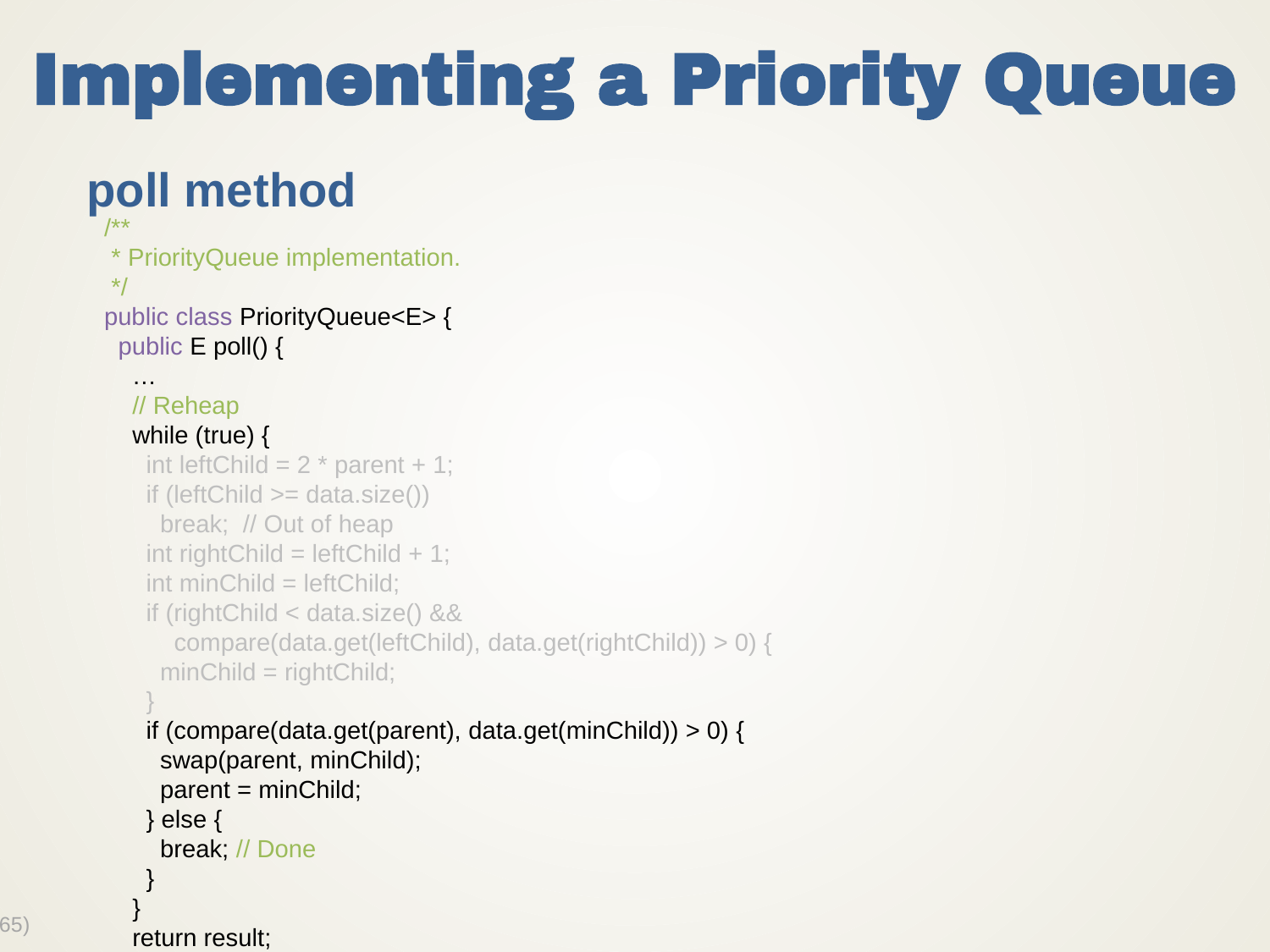

# Implementing a Priority Queue
poll method
/**
 * PriorityQueue implementation.
 */
public class PriorityQueue<E> {
  public E poll() {
    …
    // Reheap
    while (true) {
      int leftChild = 2 * parent + 1;
      if (leftChild >= data.size())
        break;  // Out of heap
      int rightChild = leftChild + 1;
      int minChild = leftChild;
      if (rightChild < data.size() &&
          compare(data.get(leftChild), data.get(rightChild)) > 0) {
        minChild = rightChild;
      }
      if (compare(data.get(parent), data.get(minChild)) > 0) {
        swap(parent, minChild);
        parent = minChild;
      } else {
        break; // Done
      }
    }
    return result;